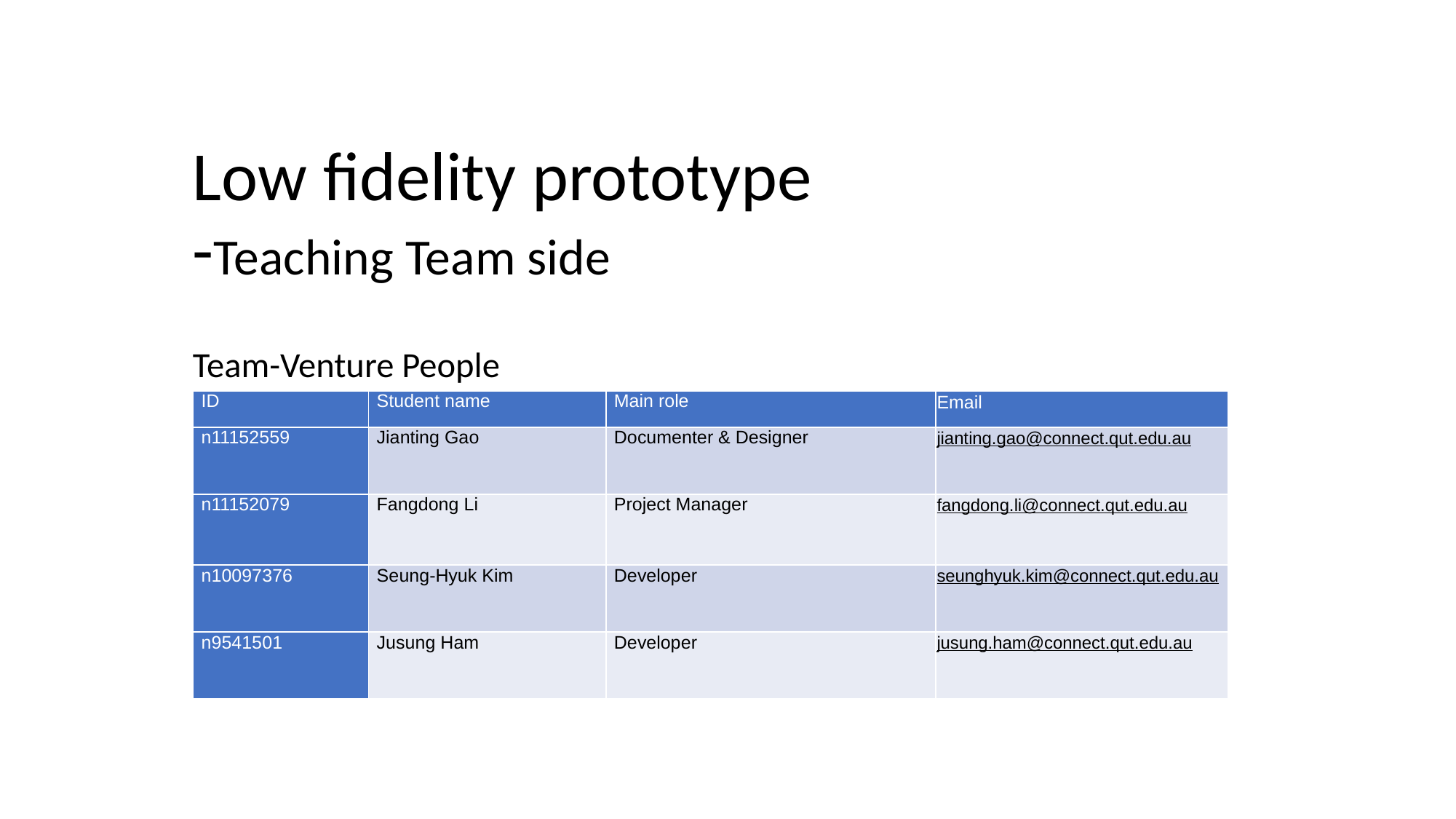

# Low fidelity prototype -Teaching Team side
Team-Venture People
| ID | Student name | Main role | Email |
| --- | --- | --- | --- |
| n11152559 | Jianting Gao | Documenter & Designer | jianting.gao@connect.qut.edu.au |
| n11152079 | Fangdong Li | Project Manager | fangdong.li@connect.qut.edu.au |
| n10097376 | Seung-Hyuk Kim | Developer | seunghyuk.kim@connect.qut.edu.au |
| n9541501 | Jusung Ham | Developer | jusung.ham@connect.qut.edu.au |